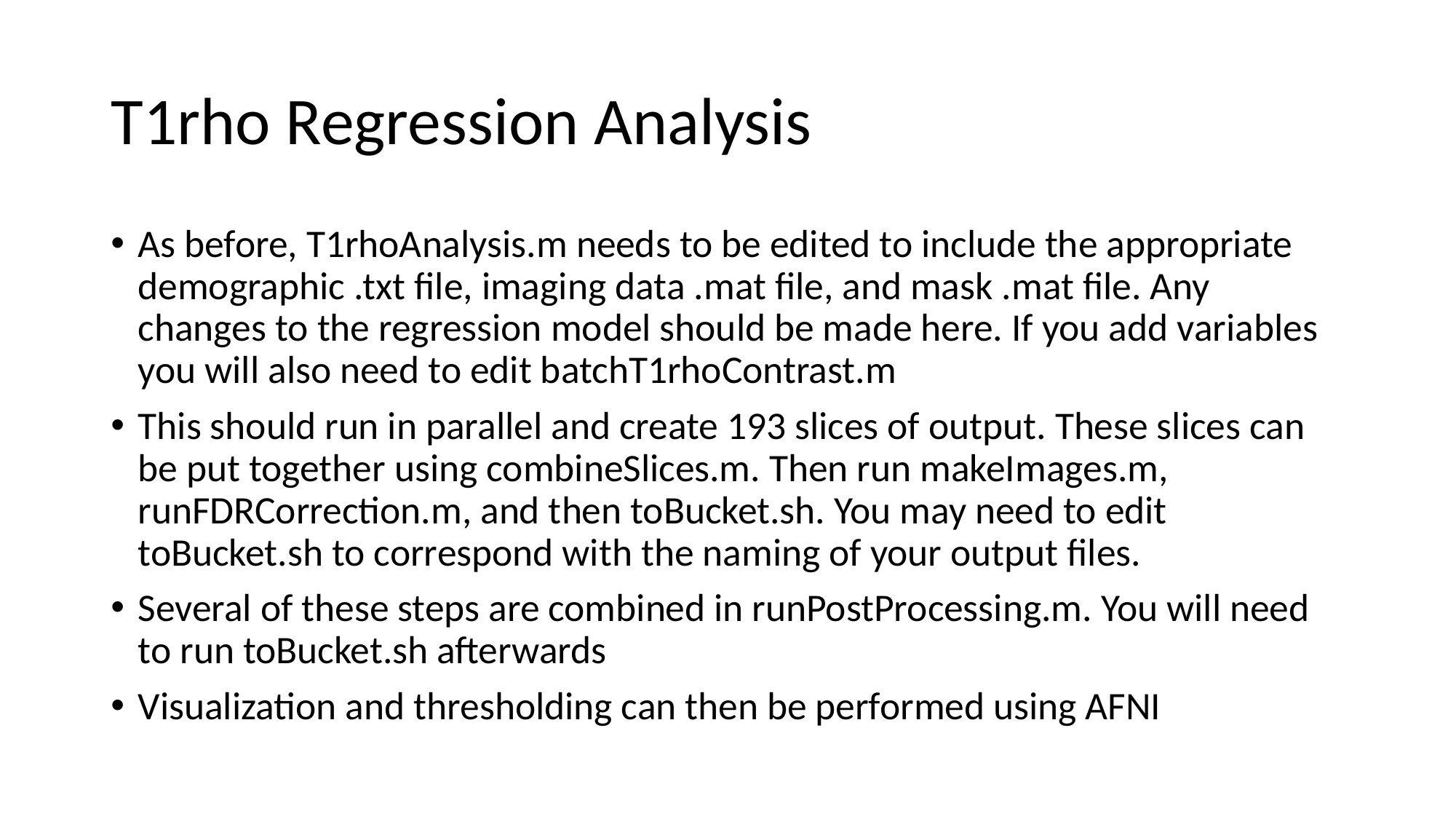

# T1rho Regression Analysis
As before, T1rhoAnalysis.m needs to be edited to include the appropriate demographic .txt file, imaging data .mat file, and mask .mat file. Any changes to the regression model should be made here. If you add variables you will also need to edit batchT1rhoContrast.m
This should run in parallel and create 193 slices of output. These slices can be put together using combineSlices.m. Then run makeImages.m, runFDRCorrection.m, and then toBucket.sh. You may need to edit toBucket.sh to correspond with the naming of your output files.
Several of these steps are combined in runPostProcessing.m. You will need to run toBucket.sh afterwards
Visualization and thresholding can then be performed using AFNI